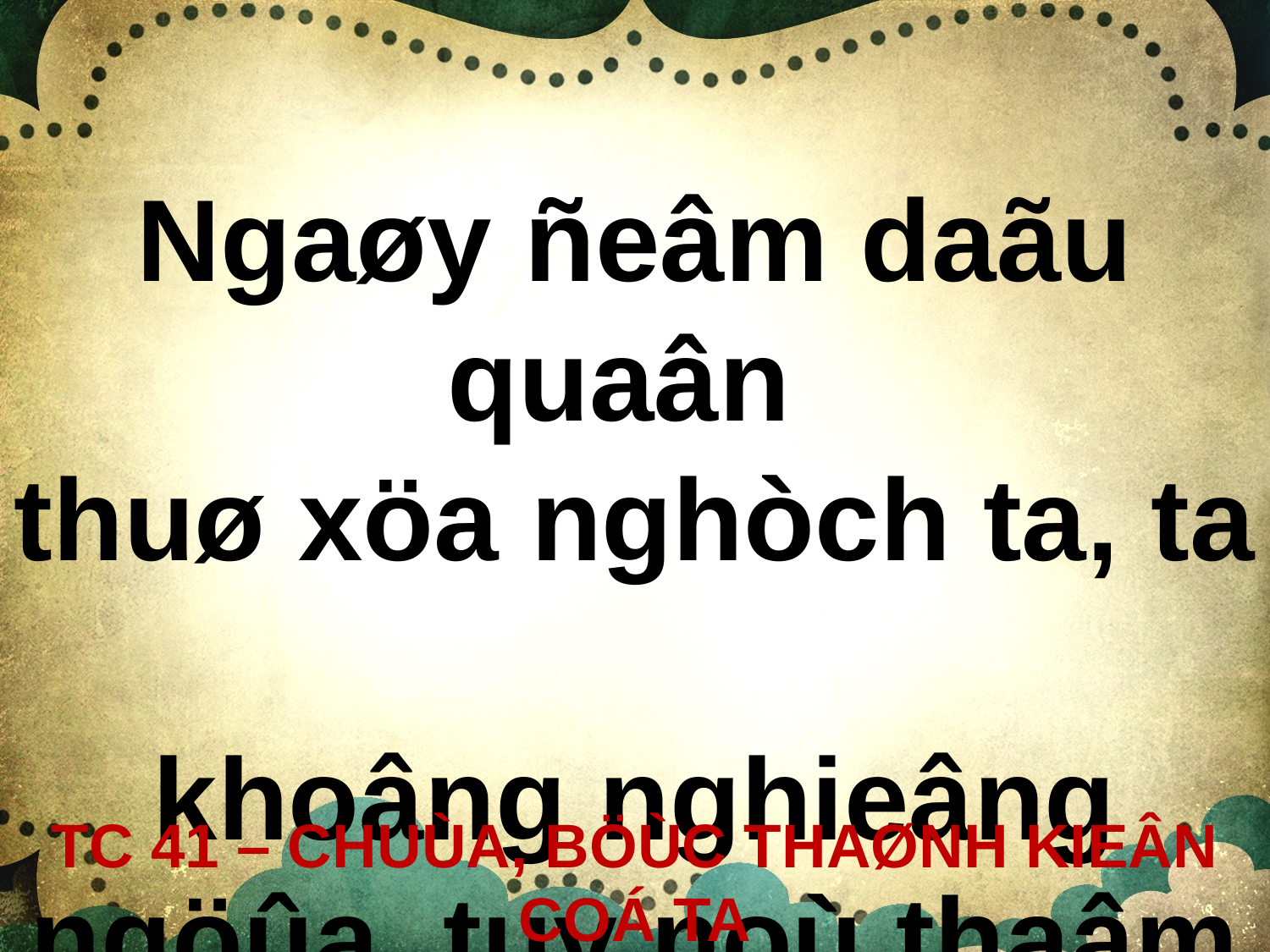

Ngaøy ñeâm daãu quaân
thuø xöa nghòch ta, ta
khoâng nghieâng ngöûa, tuy noù thaâm möu ña taøi.
TC 41 – CHUÙA, BÖÙC THAØNH KIEÂN COÁ TA